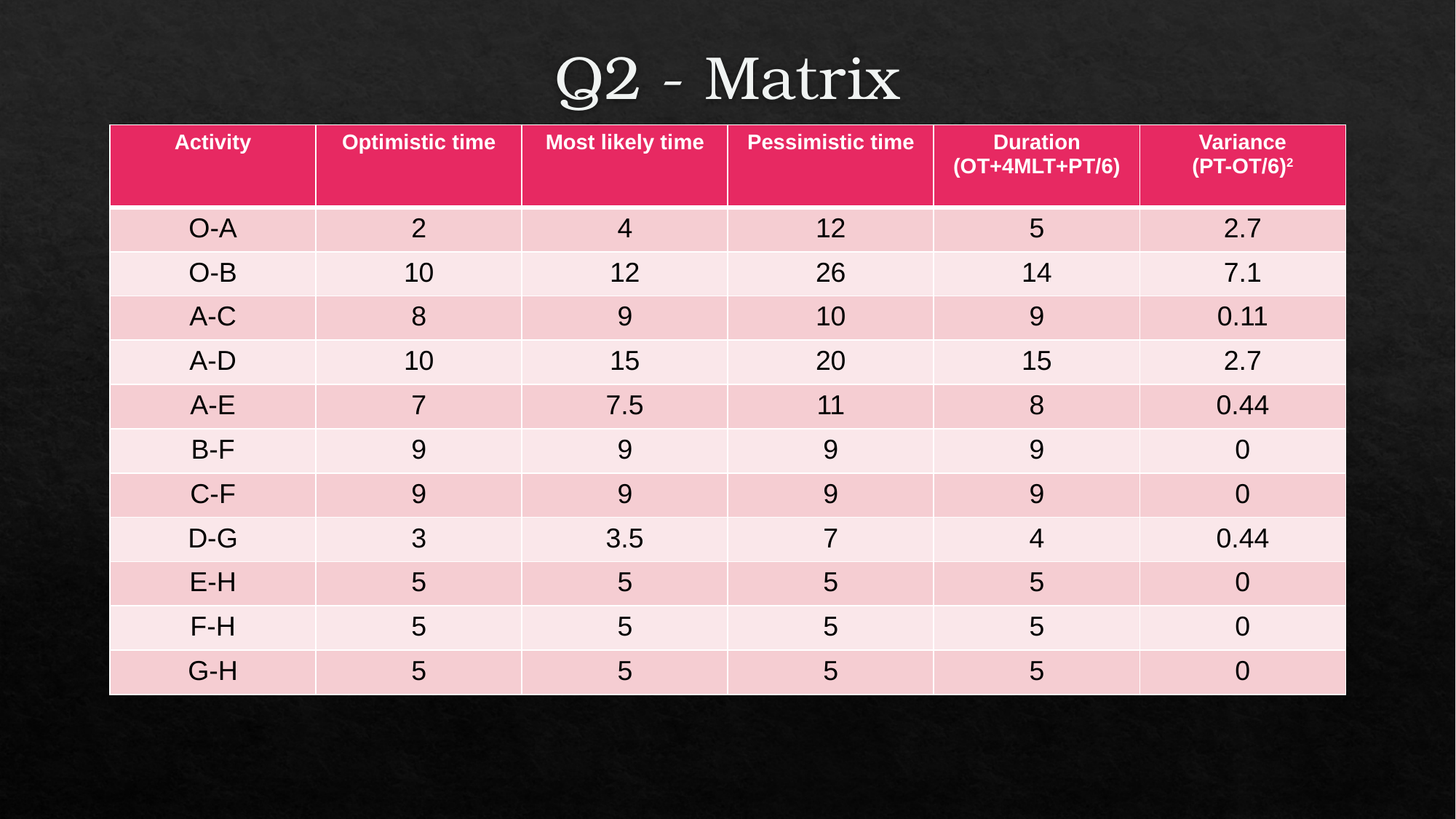

# Q2 - Matrix
| Activity | Optimistic time | Most likely time | Pessimistic time | Duration (OT+4MLT+PT/6) | Variance (PT-OT/6)2 |
| --- | --- | --- | --- | --- | --- |
| O-A | 2 | 4 | 12 | 5 | 2.7 |
| O-B | 10 | 12 | 26 | 14 | 7.1 |
| A-C | 8 | 9 | 10 | 9 | 0.11 |
| A-D | 10 | 15 | 20 | 15 | 2.7 |
| A-E | 7 | 7.5 | 11 | 8 | 0.44 |
| B-F | 9 | 9 | 9 | 9 | 0 |
| C-F | 9 | 9 | 9 | 9 | 0 |
| D-G | 3 | 3.5 | 7 | 4 | 0.44 |
| E-H | 5 | 5 | 5 | 5 | 0 |
| F-H | 5 | 5 | 5 | 5 | 0 |
| G-H | 5 | 5 | 5 | 5 | 0 |